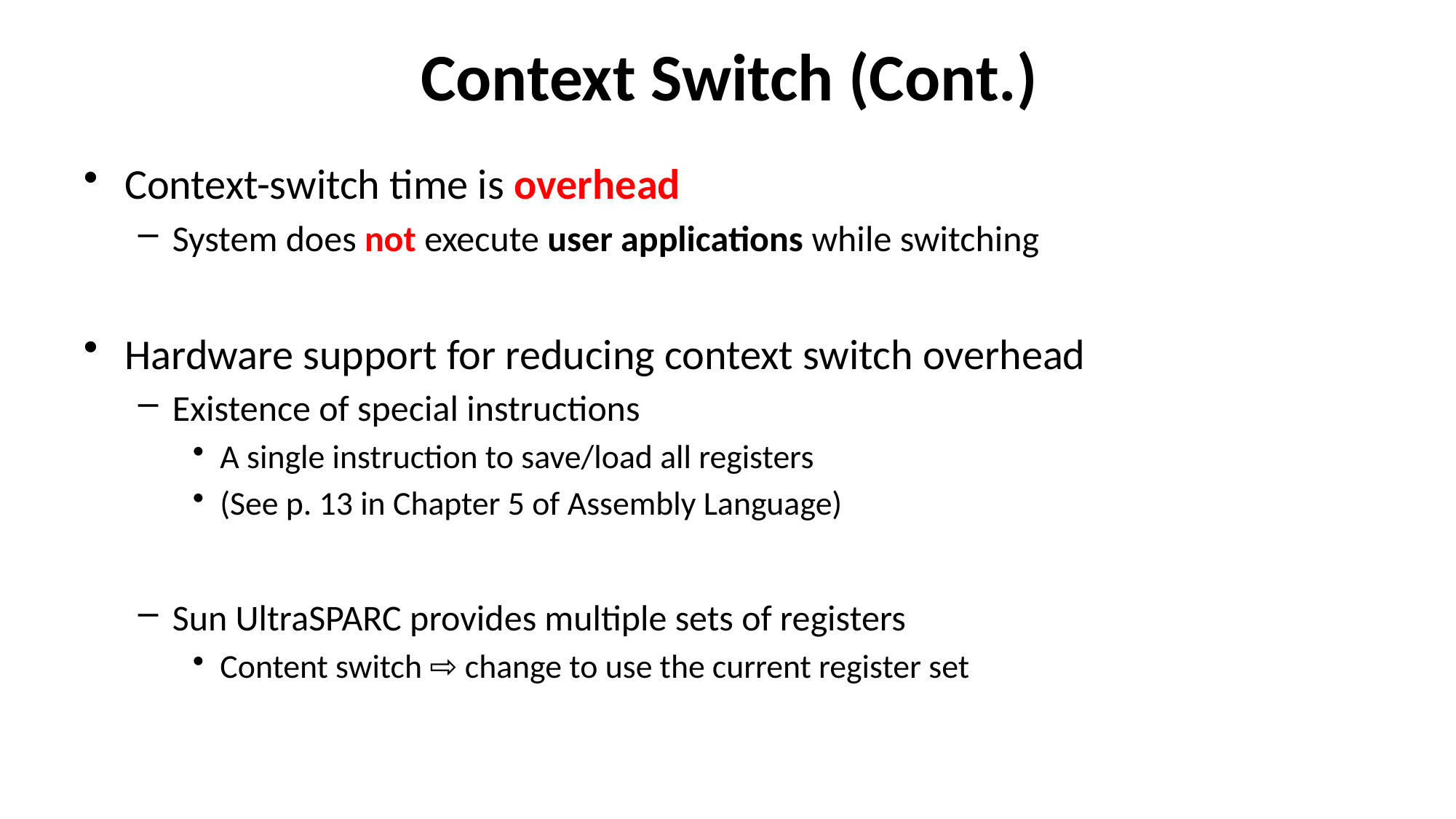

# Context Switch (Cont.)
Context-switch time is overhead
System does not execute user applications while switching

Hardware support for reducing context switch overhead
Existence of special instructions
A single instruction to save/load all registers
(See p. 13 in Chapter 5 of Assembly Language)

Sun UltraSPARC provides multiple sets of registers
Content switch ⇨ change to use the current register set